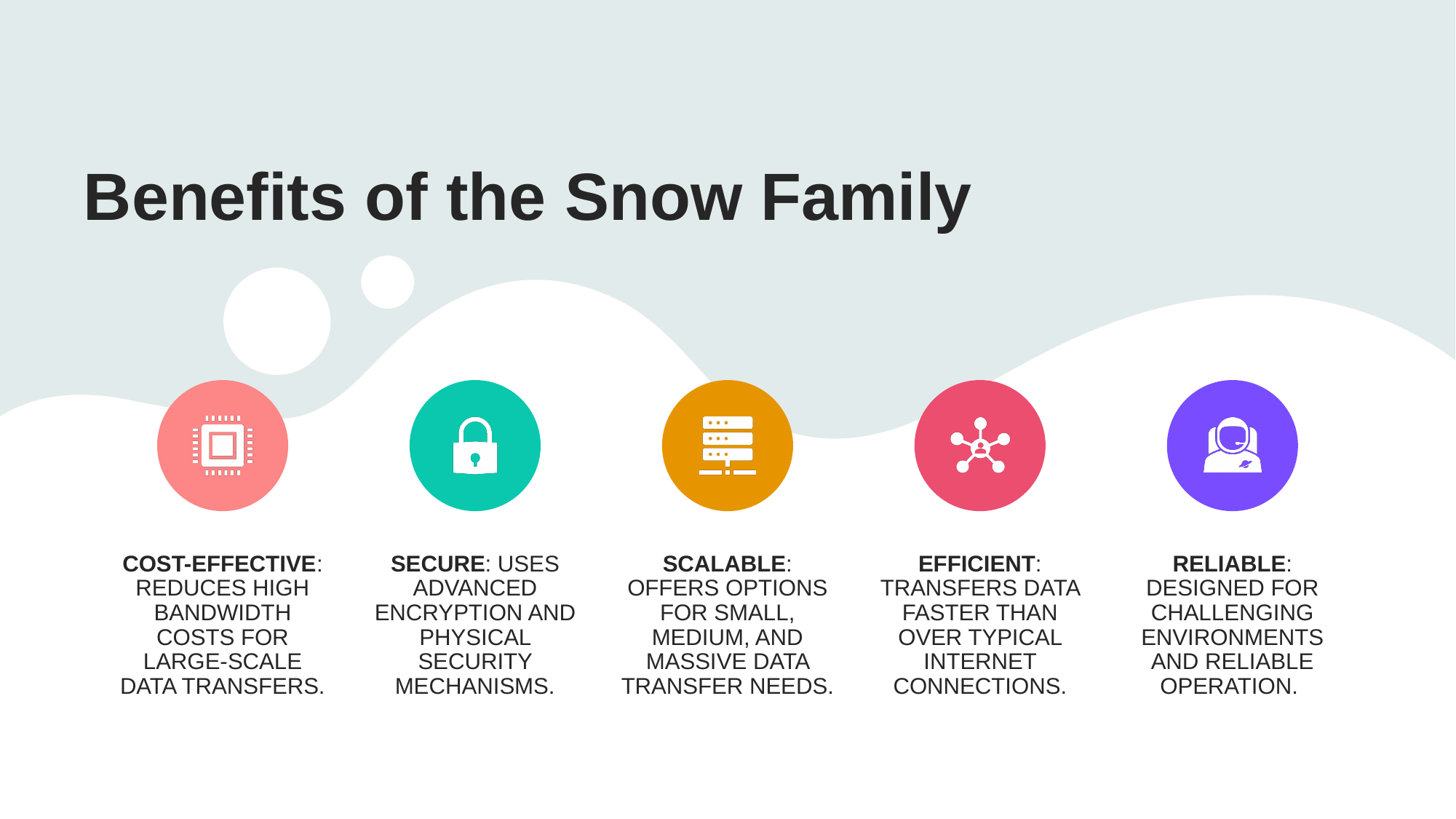

# Benefits of the Snow Family

Cost-Effective: Reduces high bandwidth costs for large-scale data transfers.
Secure: Uses advanced encryption and physical security mechanisms.
Scalable: Offers options for small, medium, and massive data transfer needs.
Efficient: Transfers data faster than over typical internet connections.
Reliable: Designed for challenging environments and reliable operation.